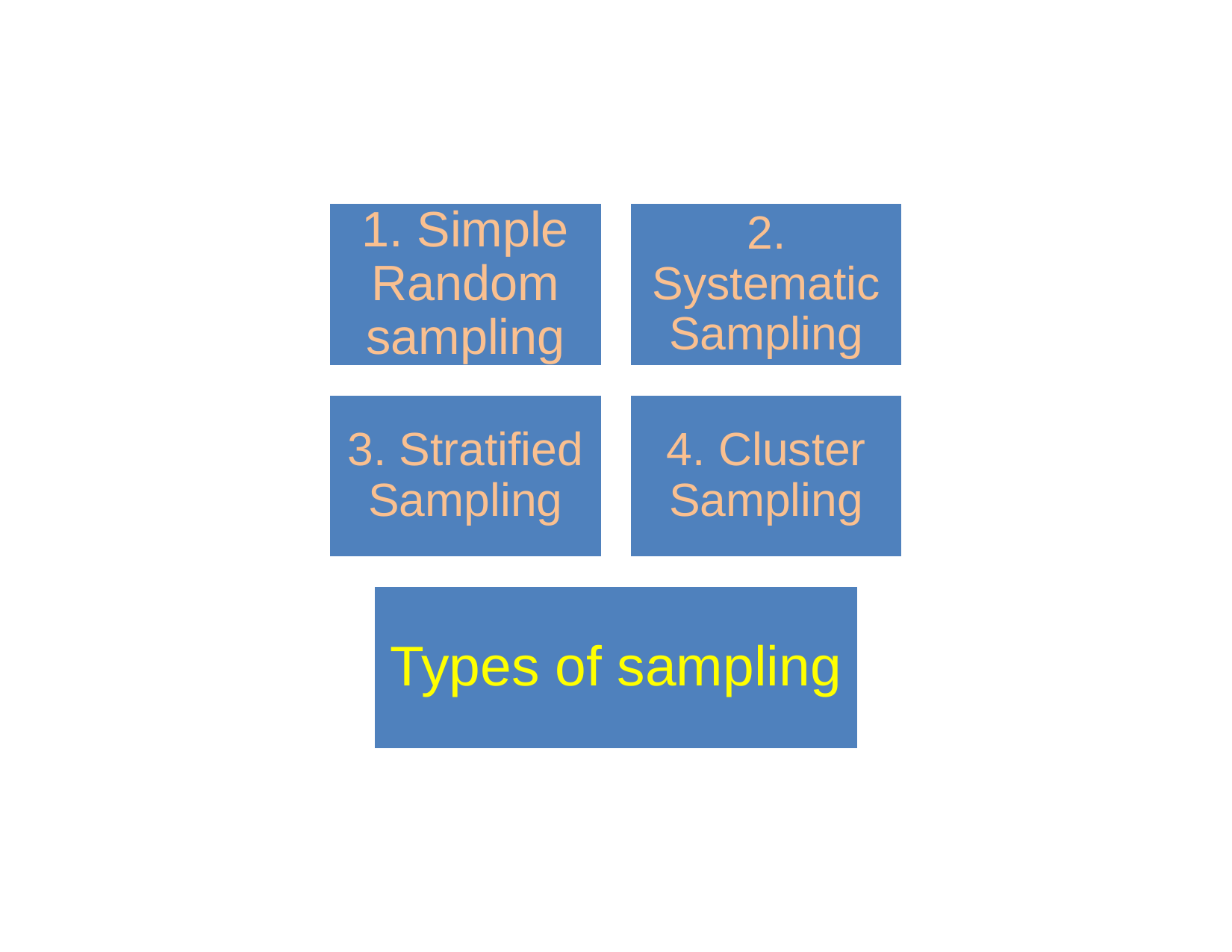

1. Simple Random sampling
2. Systematic Sampling
3. Stratified Sampling
4. Cluster Sampling
Types of sampling